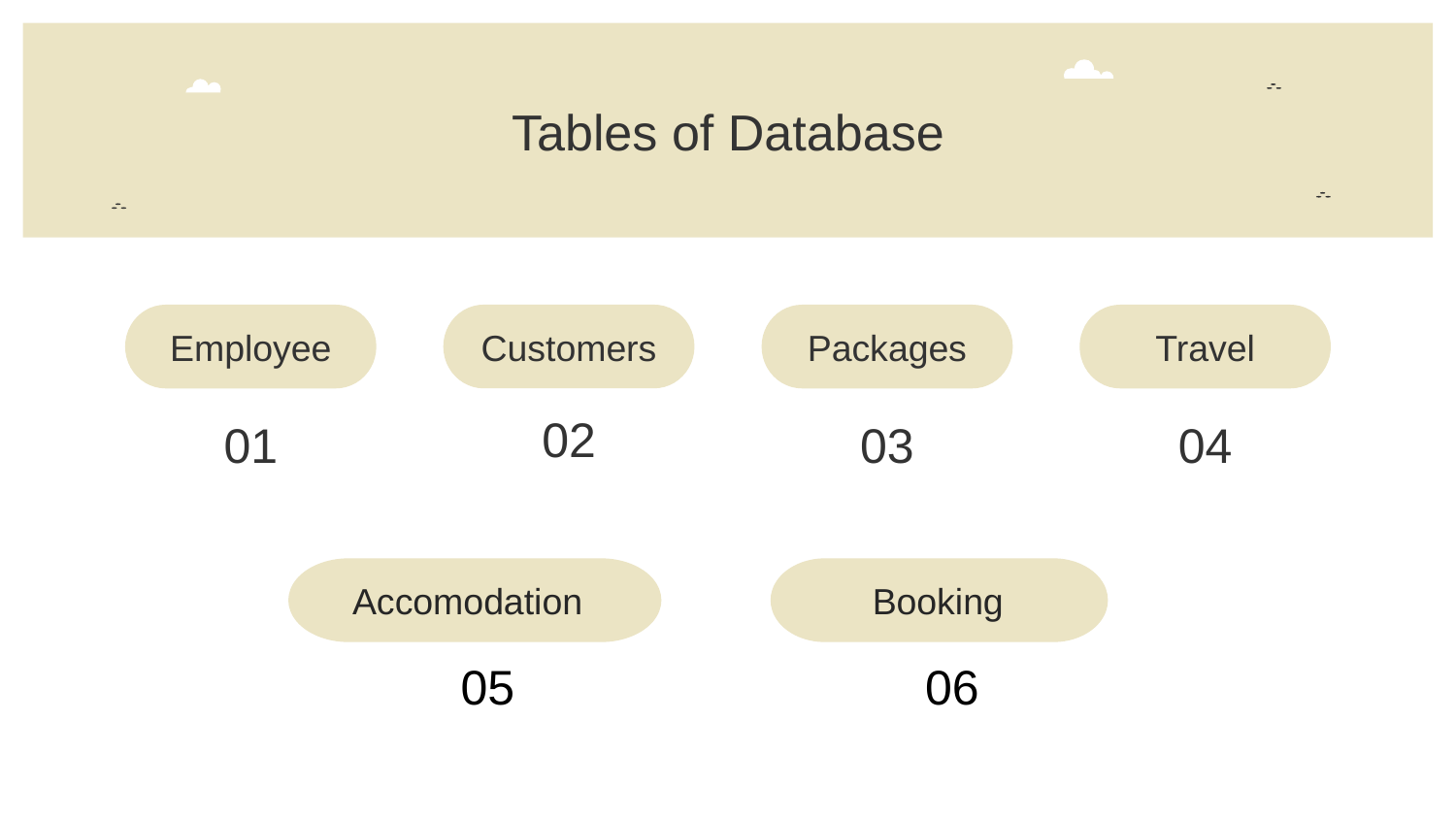

# Tables of Database

Employee
Customers
Packages
Travel
02
01
03
04
    Accomodation
       Booking
06
05